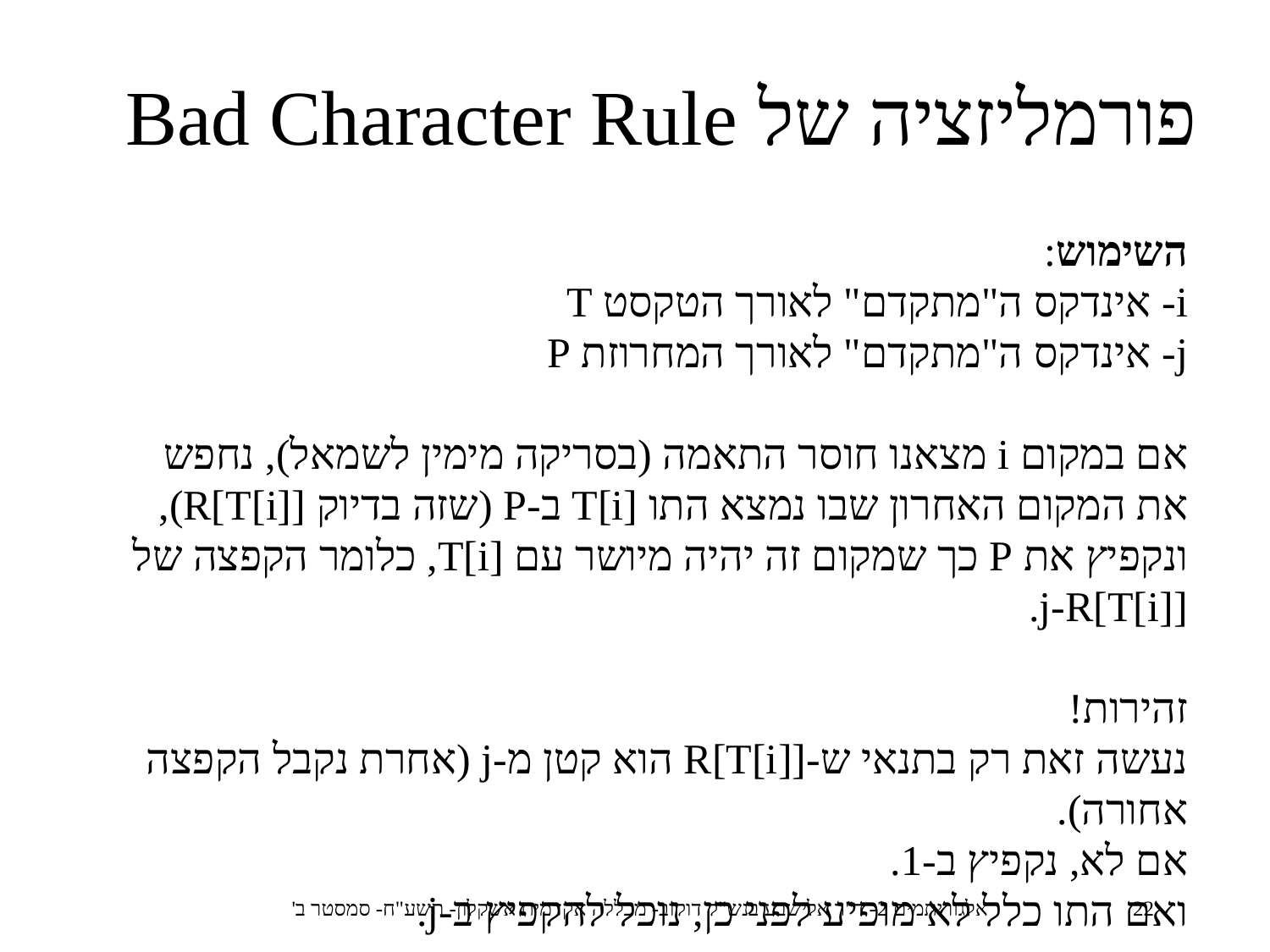

פורמליזציה של Bad Character Rule

השימוש:
i- אינדקס ה"מתקדם" לאורך הטקסט T
j- אינדקס ה"מתקדם" לאורך המחרוזת P

אם במקום i מצאנו חוסר התאמה (בסריקה מימין לשמאל), נחפש את המקום האחרון שבו נמצא התו T[i] ב-P (שזה בדיוק R[T[i]]), ונקפיץ את P כך שמקום זה יהיה מיושר עם T[i], כלומר הקפצה של j-R[T[i]].

זהירות!
נעשה זאת רק בתנאי ש-R[T[i]] הוא קטן מ-j (אחרת נקבל הקפצה אחורה).
אם לא, נקפיץ ב-1.
ואם התו כלל לא מופיע לפני כן, נוכל להקפיץ ב-j.

אלגוריתמים 2- ד"ר אלישבע בנש"ק דוקוב- מכללה אקדמית אשקלון- תשע"ח- סמסטר ב'
22